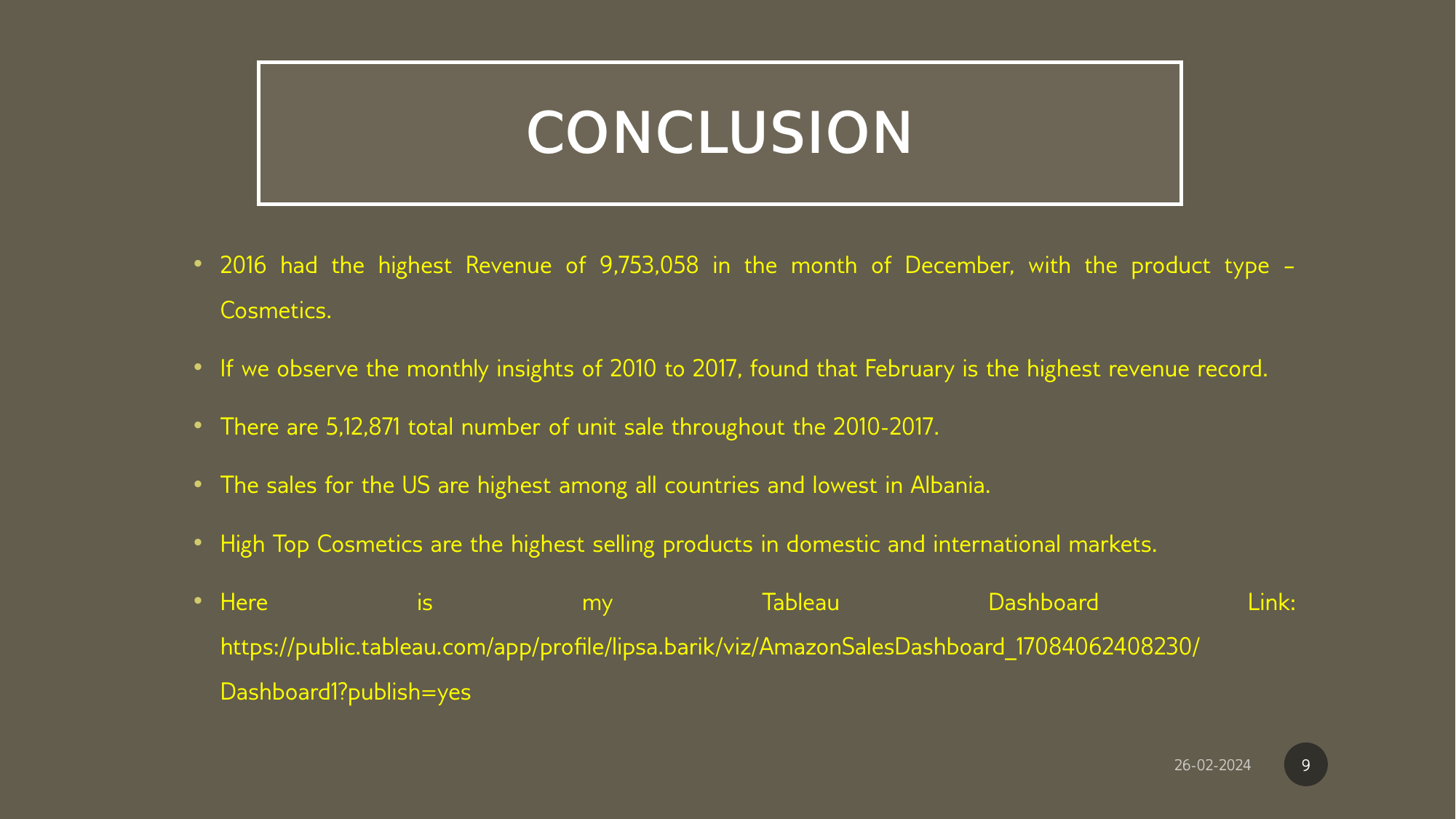

# Conclusion
2016 had the highest Revenue of 9,753,058 in the month of December, with the product type – Cosmetics.
If we observe the monthly insights of 2010 to 2017, found that February is the highest revenue record.
There are 5,12,871 total number of unit sale throughout the 2010-2017.
The sales for the US are highest among all countries and lowest in Albania.
High Top Cosmetics are the highest selling products in domestic and international markets.
Here is my Tableau Dashboard Link: https://public.tableau.com/app/profile/lipsa.barik/viz/AmazonSalesDashboard_17084062408230/Dashboard1?publish=yes

9
26-02-2024